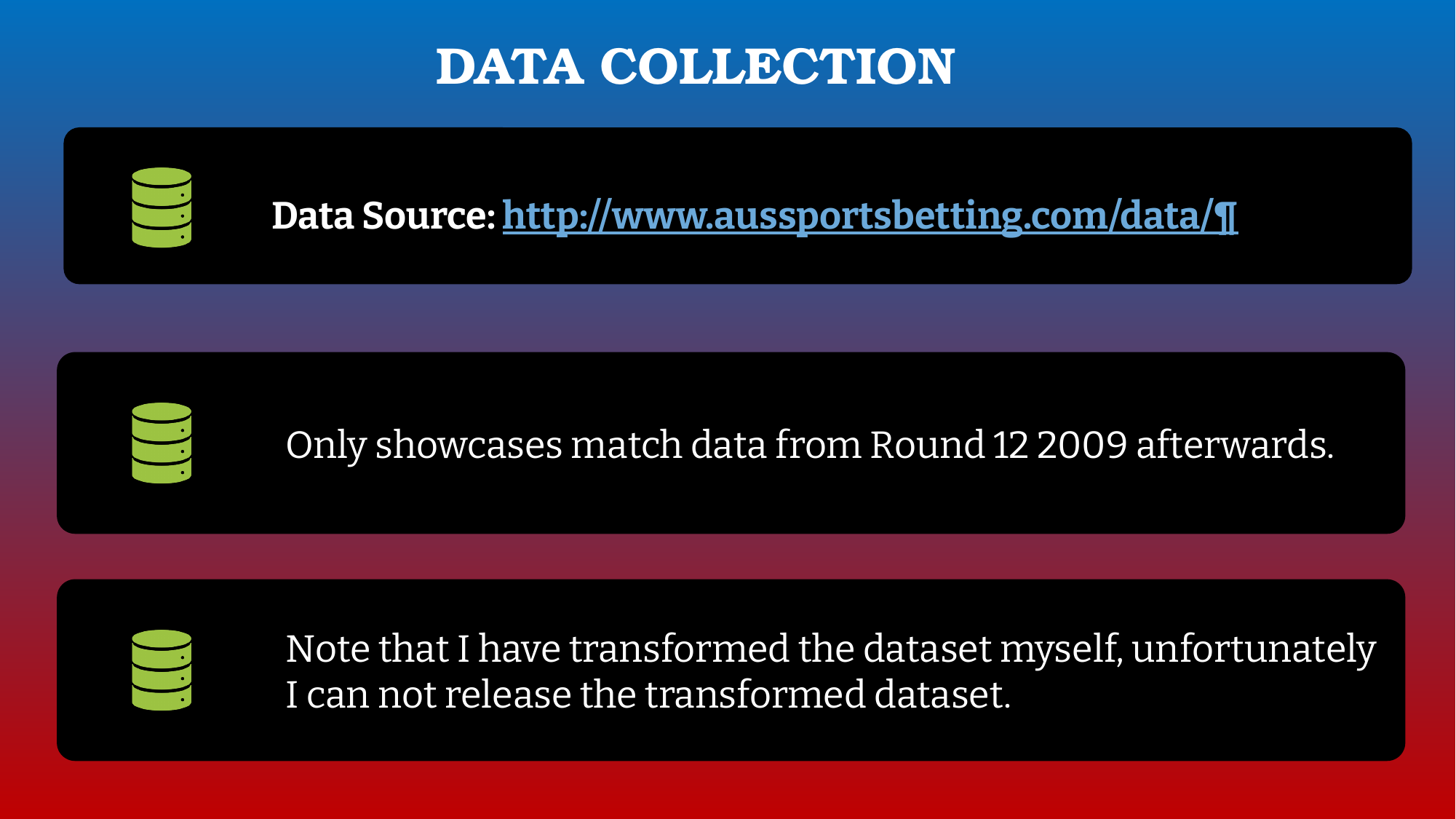

Data Collection
Data Source: http://www.aussportsbetting.com/data/¶
Only showcases match data from Round 12 2009 afterwards.
Note that I have transformed the dataset myself, unfortunately I can not release the transformed dataset.
\